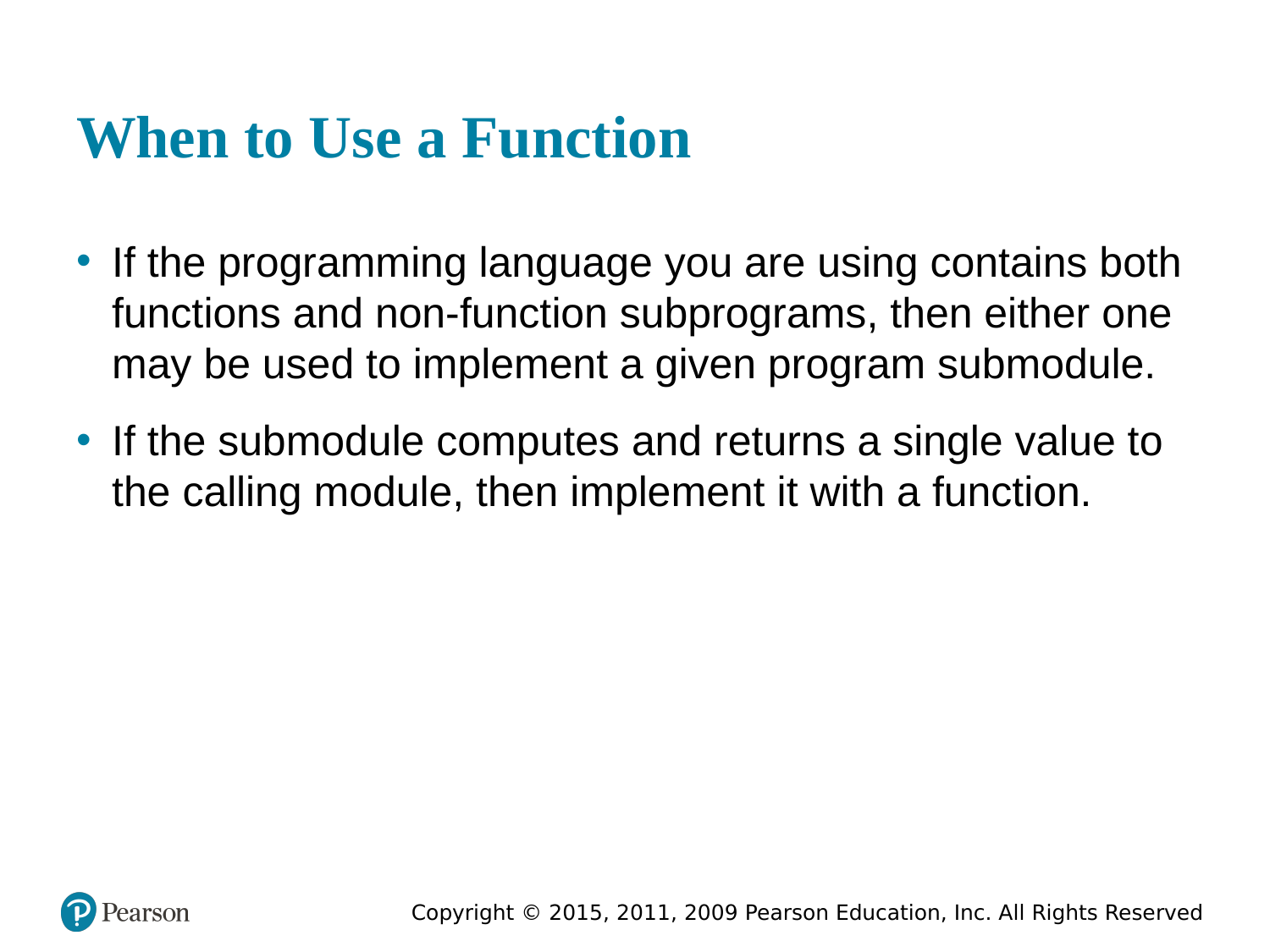

# When to Use a Function
If the programming language you are using contains both functions and non-function subprograms, then either one may be used to implement a given program submodule.
If the submodule computes and returns a single value to the calling module, then implement it with a function.